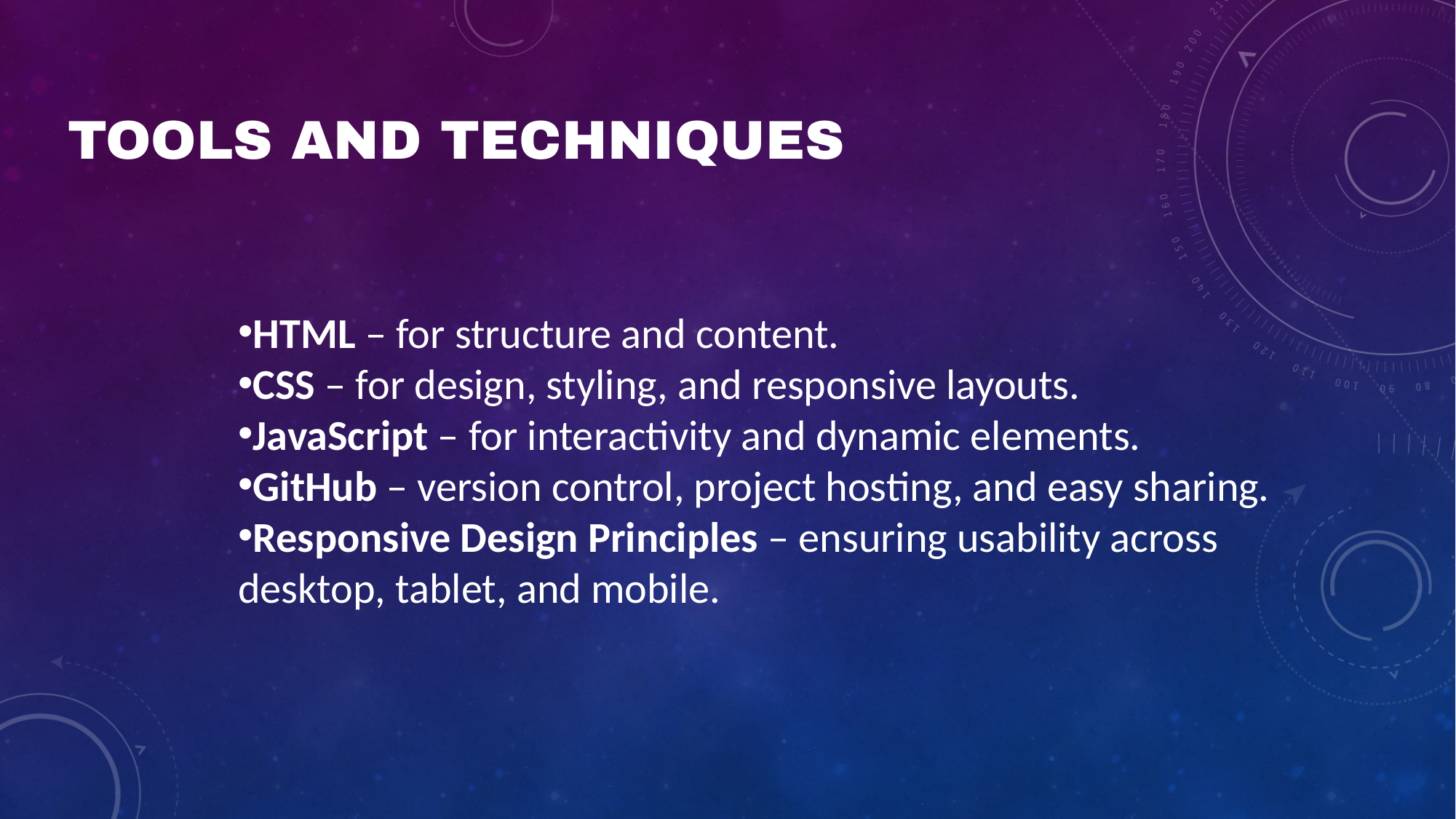

# TOOLS AND TECHNIQUES
HTML – for structure and content.
CSS – for design, styling, and responsive layouts.
JavaScript – for interactivity and dynamic elements.
GitHub – version control, project hosting, and easy sharing.
Responsive Design Principles – ensuring usability across desktop, tablet, and mobile.